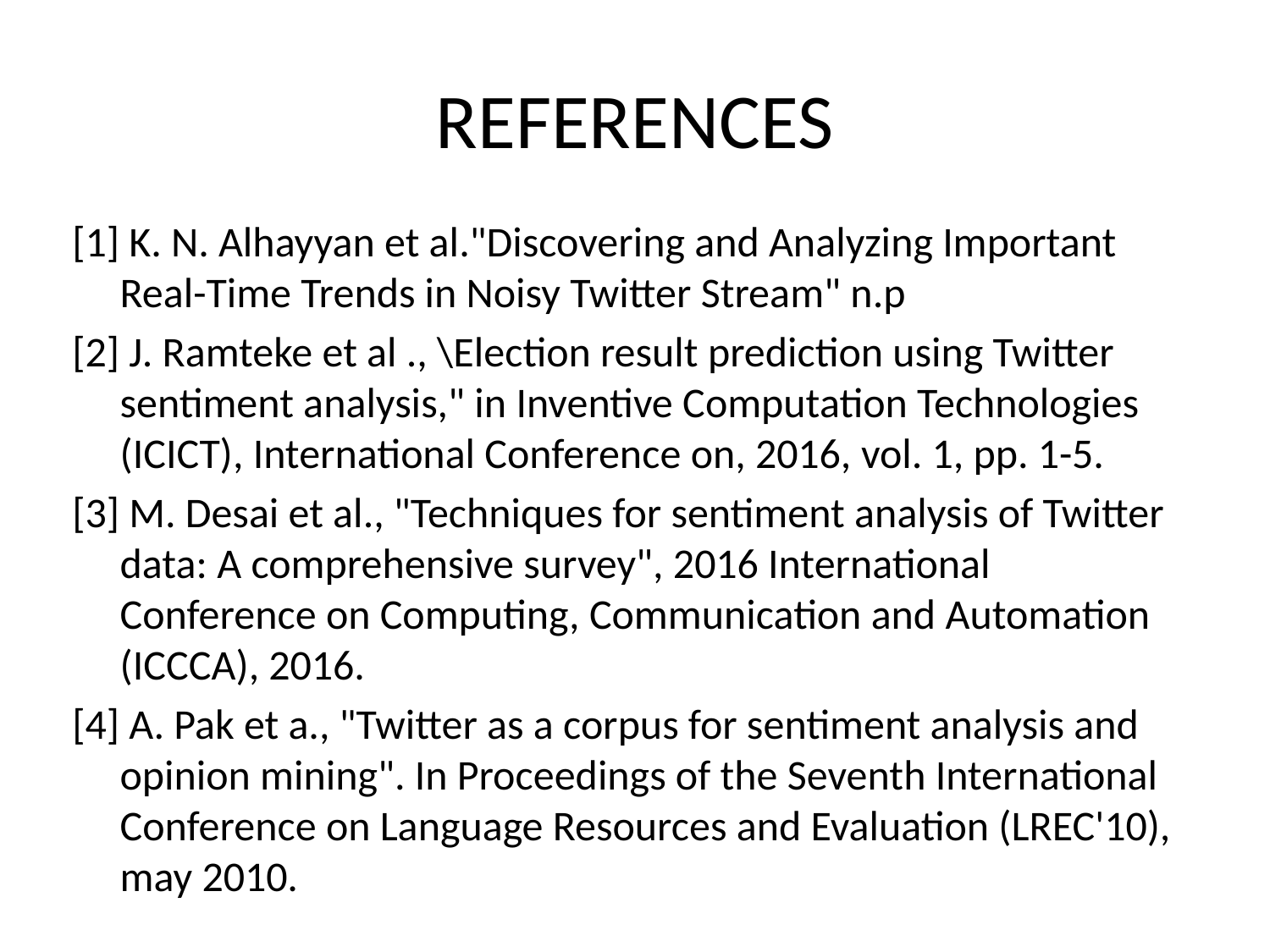

# REFERENCES
[1] K. N. Alhayyan et al."Discovering and Analyzing Important Real-Time Trends in Noisy Twitter Stream" n.p
[2] J. Ramteke et al ., \Election result prediction using Twitter sentiment analysis," in Inventive Computation Technologies (ICICT), International Conference on, 2016, vol. 1, pp. 1-5.
[3] M. Desai et al., "Techniques for sentiment analysis of Twitter data: A comprehensive survey", 2016 International Conference on Computing, Communication and Automation (ICCCA), 2016.
[4] A. Pak et a., "Twitter as a corpus for sentiment analysis and opinion mining". In Proceedings of the Seventh International Conference on Language Resources and Evaluation (LREC'10), may 2010.